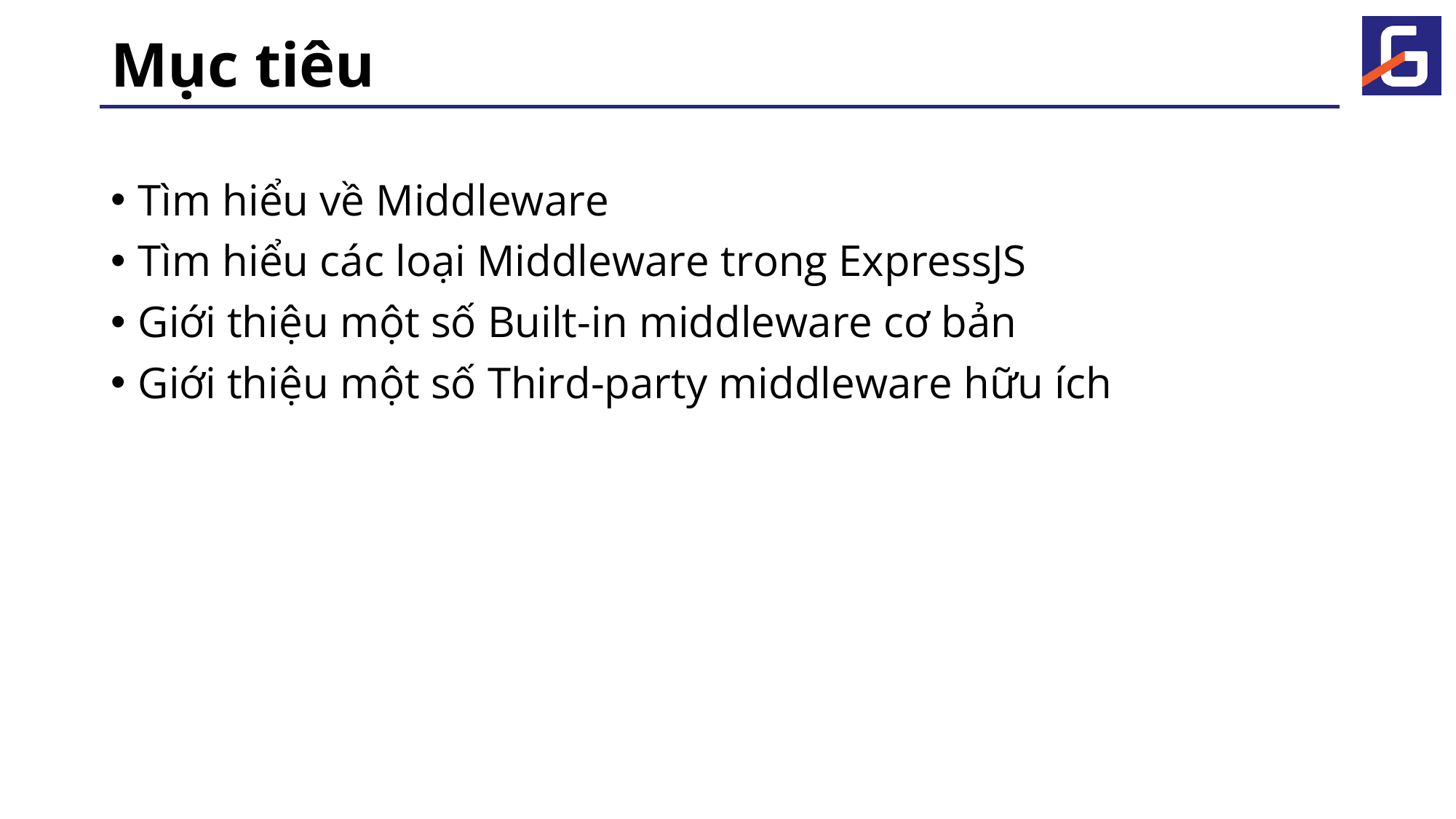

# Mục tiêu
Tìm hiểu về Middleware
Tìm hiểu các loại Middleware trong ExpressJS
Giới thiệu một số Built-in middleware cơ bản
Giới thiệu một số Third-party middleware hữu ích